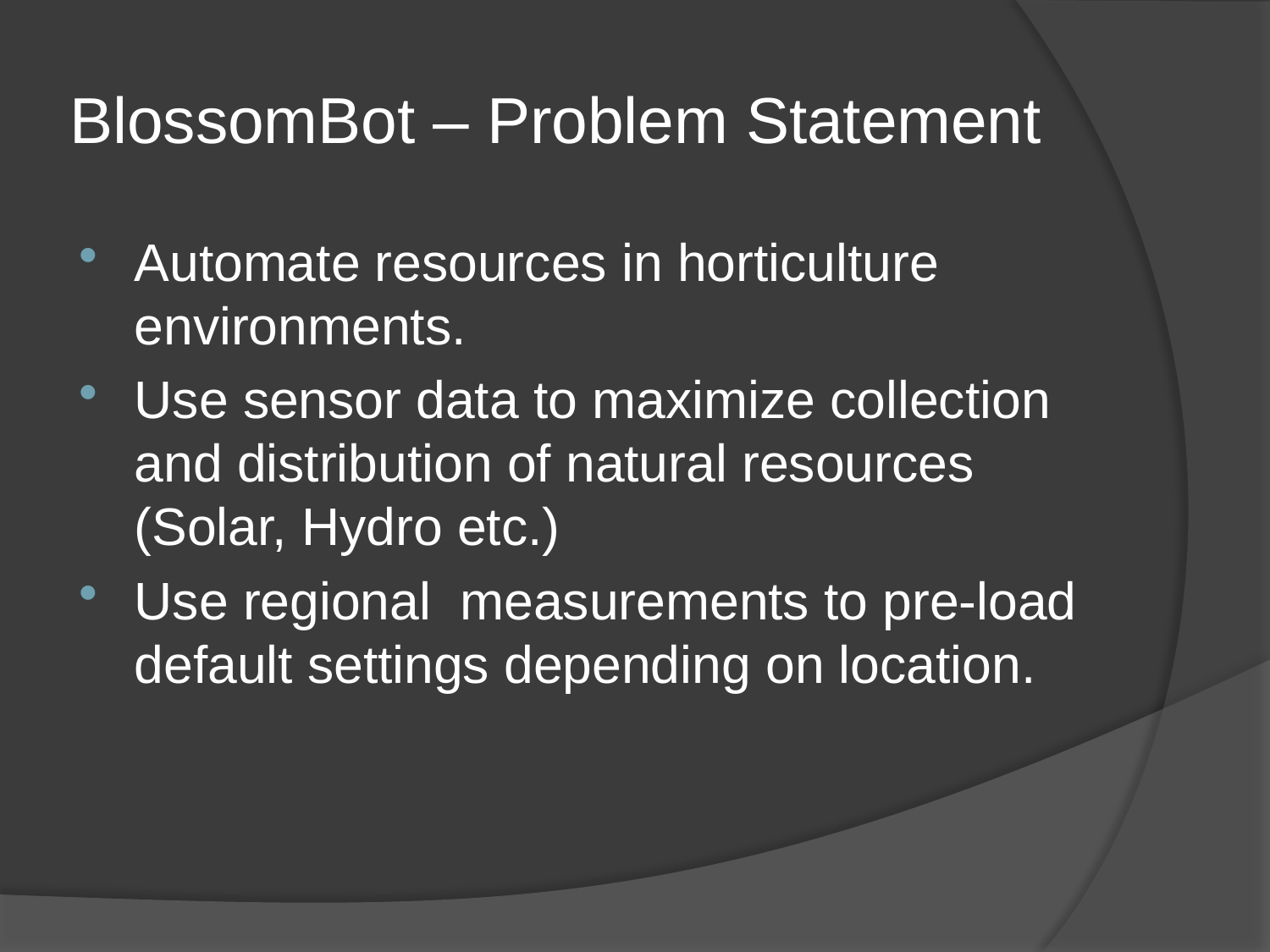

# BlossomBot – Problem Statement
Automate resources in horticulture environments.
Use sensor data to maximize collection and distribution of natural resources (Solar, Hydro etc.)
Use regional  measurements to pre-load default settings depending on location.